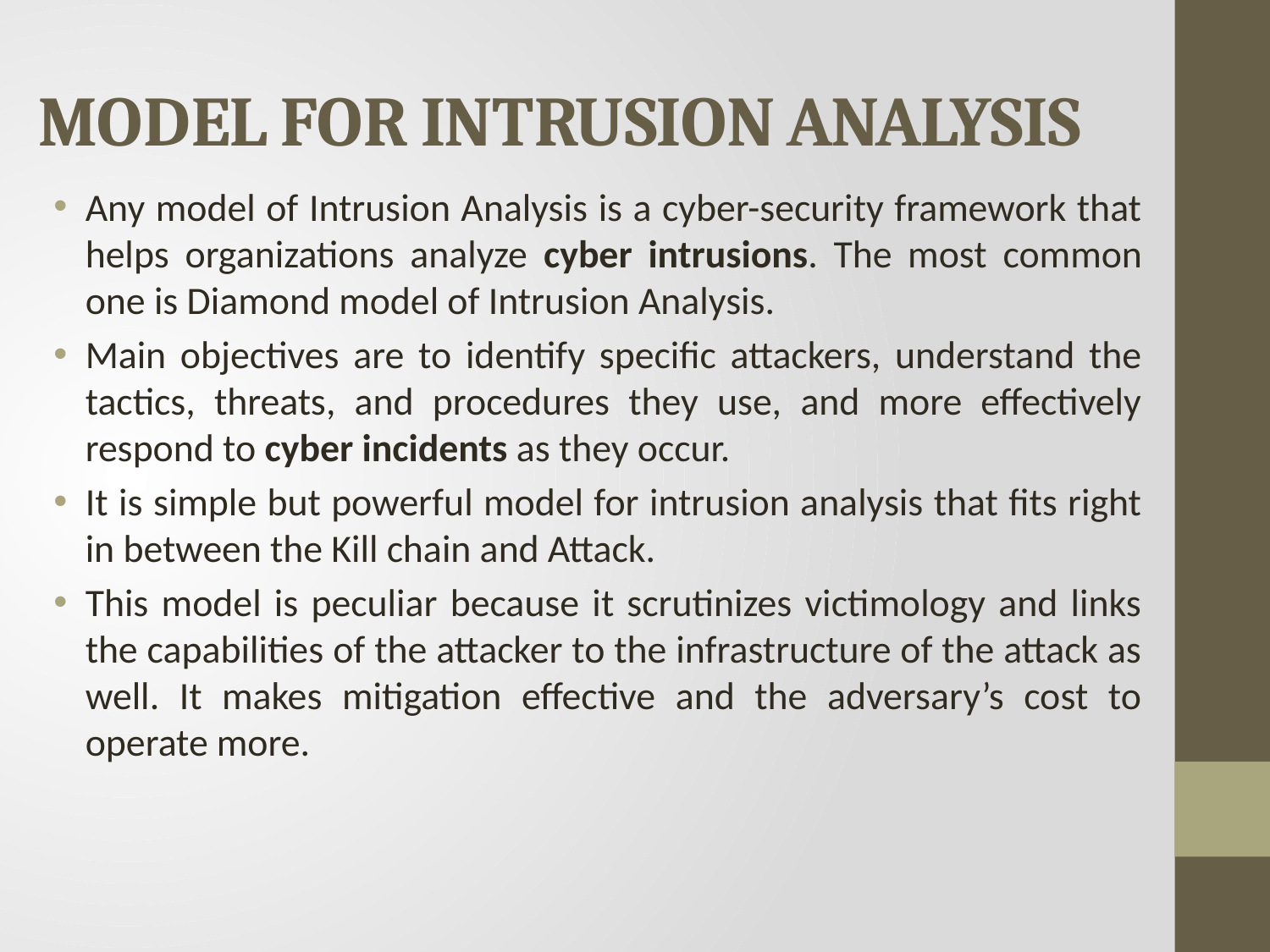

# MODEL FOR INTRUSION ANALYSIS
Any model of Intrusion Analysis is a cyber-security framework that helps organizations analyze cyber intrusions. The most common one is Diamond model of Intrusion Analysis.
Main objectives are to identify specific attackers, understand the tactics, threats, and procedures they use, and more effectively respond to cyber incidents as they occur.
It is simple but powerful model for intrusion analysis that fits right in between the Kill chain and Attack.
This model is peculiar because it scrutinizes victimology and links the capabilities of the attacker to the infrastructure of the attack as well. It makes mitigation effective and the adversary’s cost to operate more.